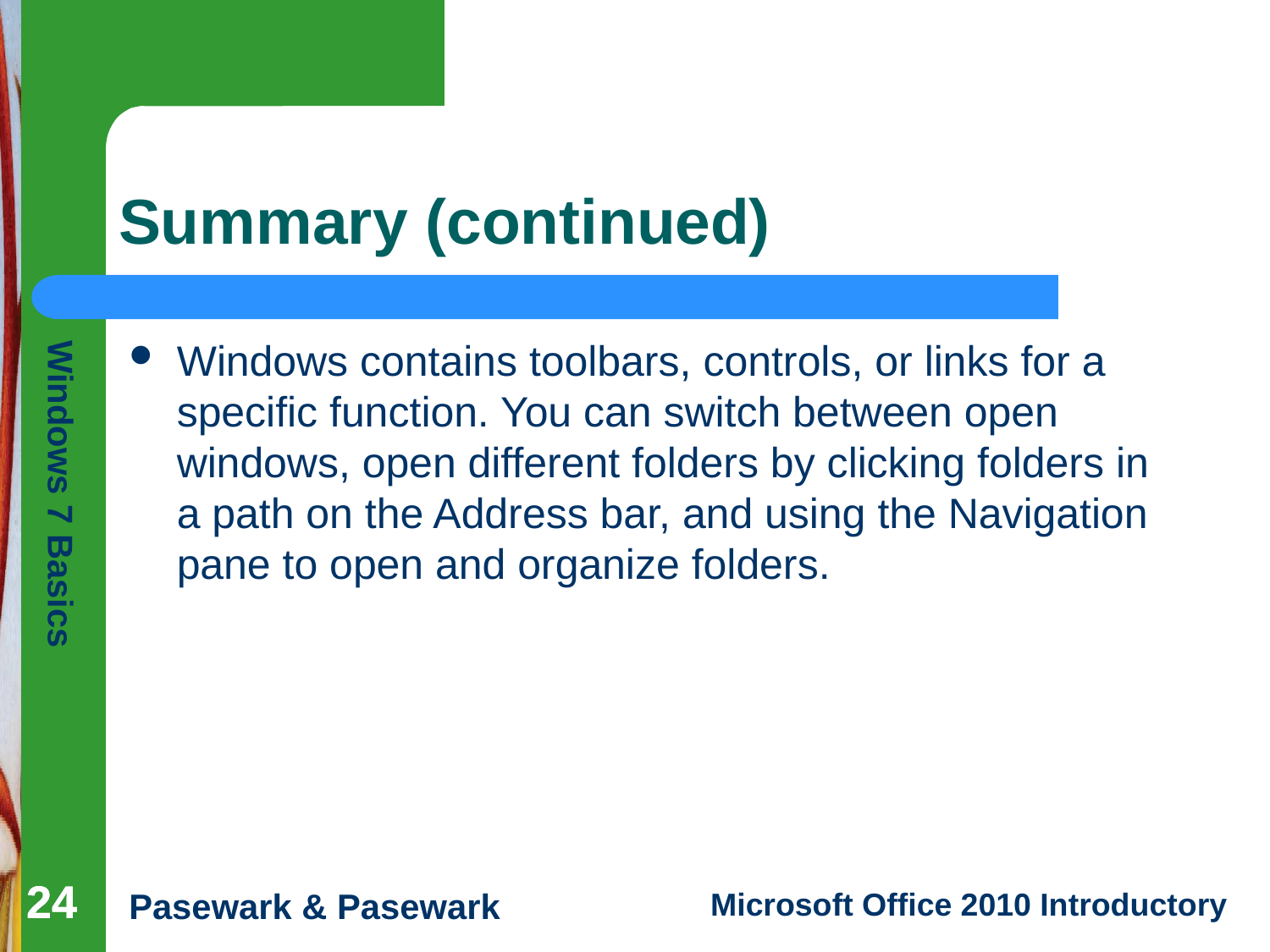

# Summary (continued)
Windows contains toolbars, controls, or links for a specific function. You can switch between open windows, open different folders by clicking folders in a path on the Address bar, and using the Navigation pane to open and organize folders.
24
24
24